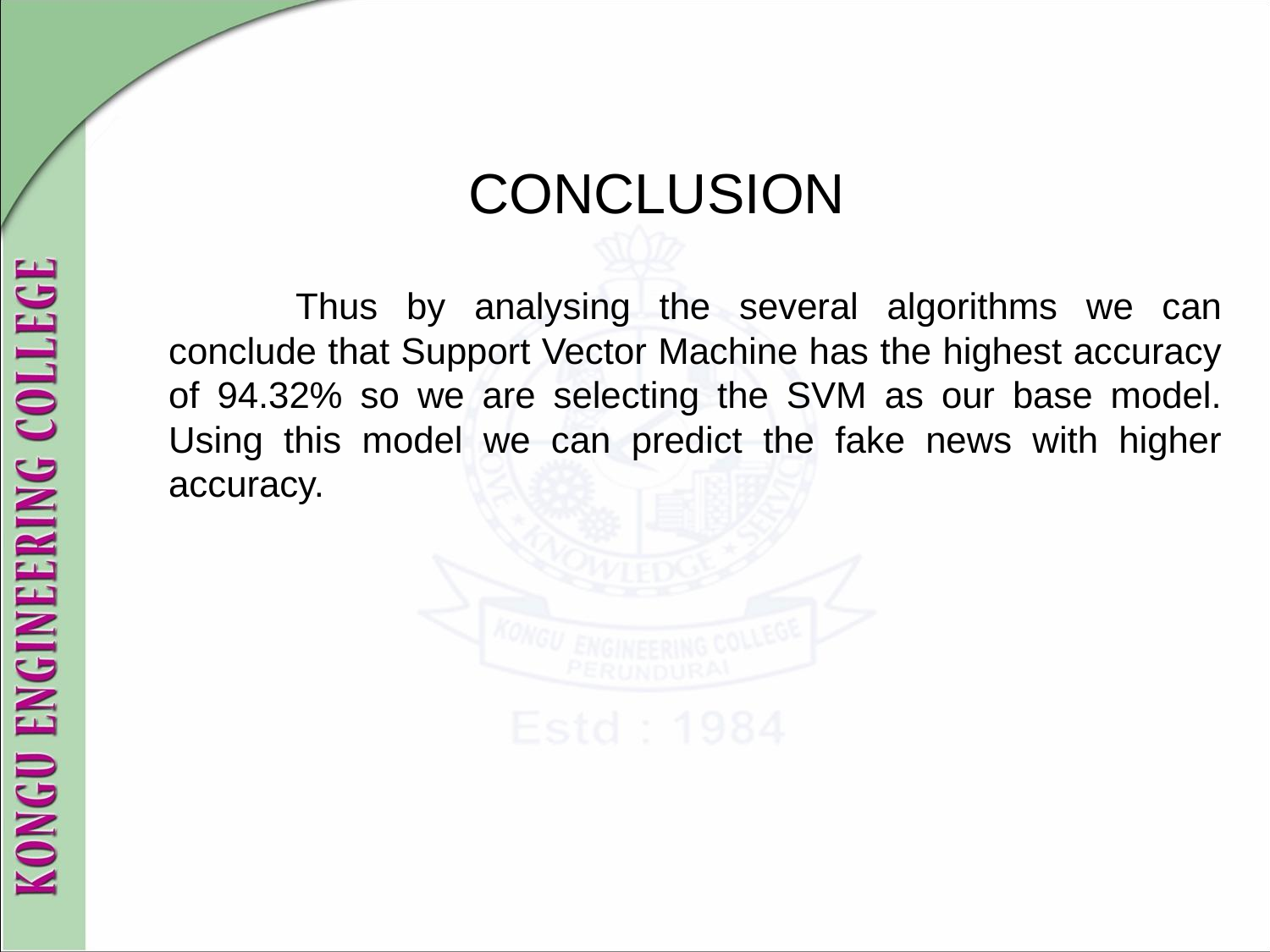

# CONCLUSION
	Thus by analysing the several algorithms we can conclude that Support Vector Machine has the highest accuracy of 94.32% so we are selecting the SVM as our base model. Using this model we can predict the fake news with higher accuracy.